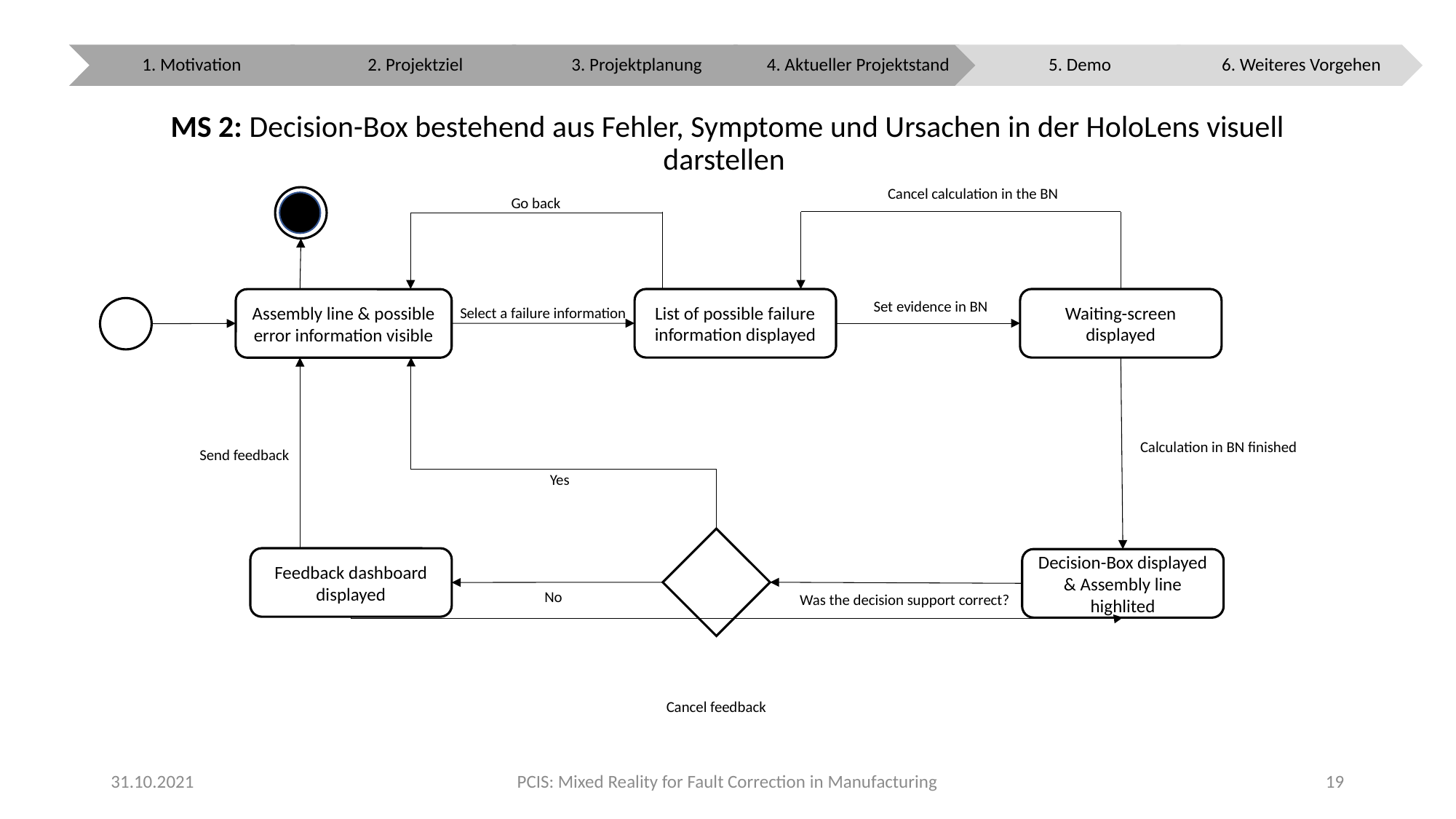

1. Motivation
2. Projektziel
3. Projektplanung
4. Aktueller Projektstand
5. Demo
6. Weiteres Vorgehen
Cancel calculation in the BN
MS 2: Decision-Box bestehend aus Fehler, Symptome und Ursachen in der HoloLens visuell darstellen

Go back

List of possible failure information displayed
Waiting-screen displayed
Assembly line & possible error information visible
Set evidence in BN
Select a failure information

Calculation in BN finished
Send feedback
Yes

Feedback dashboard displayed
Decision-Box displayed & Assembly line highlited
No
Was the decision support correct?
Cancel feedback
31.10.2021
PCIS: Mixed Reality for Fault Correction in Manufacturing
19